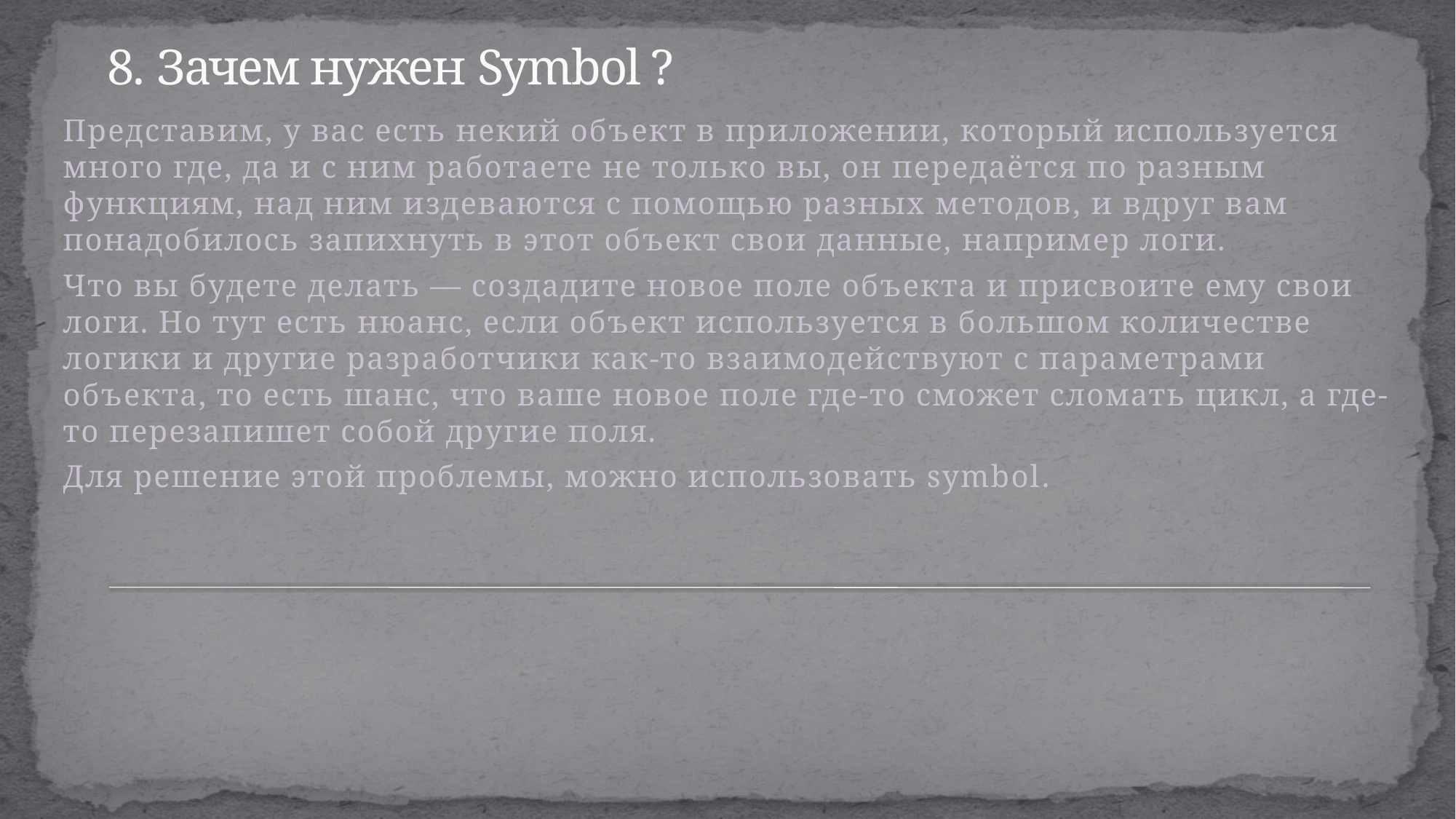

# 8. Зачем нужен Symbol ?
Представим, у вас есть некий объект в приложении, который используется много где, да и с ним работаете не только вы, он передаётся по разным функциям, над ним издеваются с помощью разных методов, и вдруг вам понадобилось запихнуть в этот объект свои данные, например логи.
Что вы будете делать — создадите новое поле объекта и присвоите ему свои логи. Но тут есть нюанс, если объект используется в большом количестве логики и другие разработчики как-то взаимодействуют с параметрами объекта, то есть шанс, что ваше новое поле где-то сможет сломать цикл, а где-то перезапишет собой другие поля.
Для решение этой проблемы, можно использовать symbol.